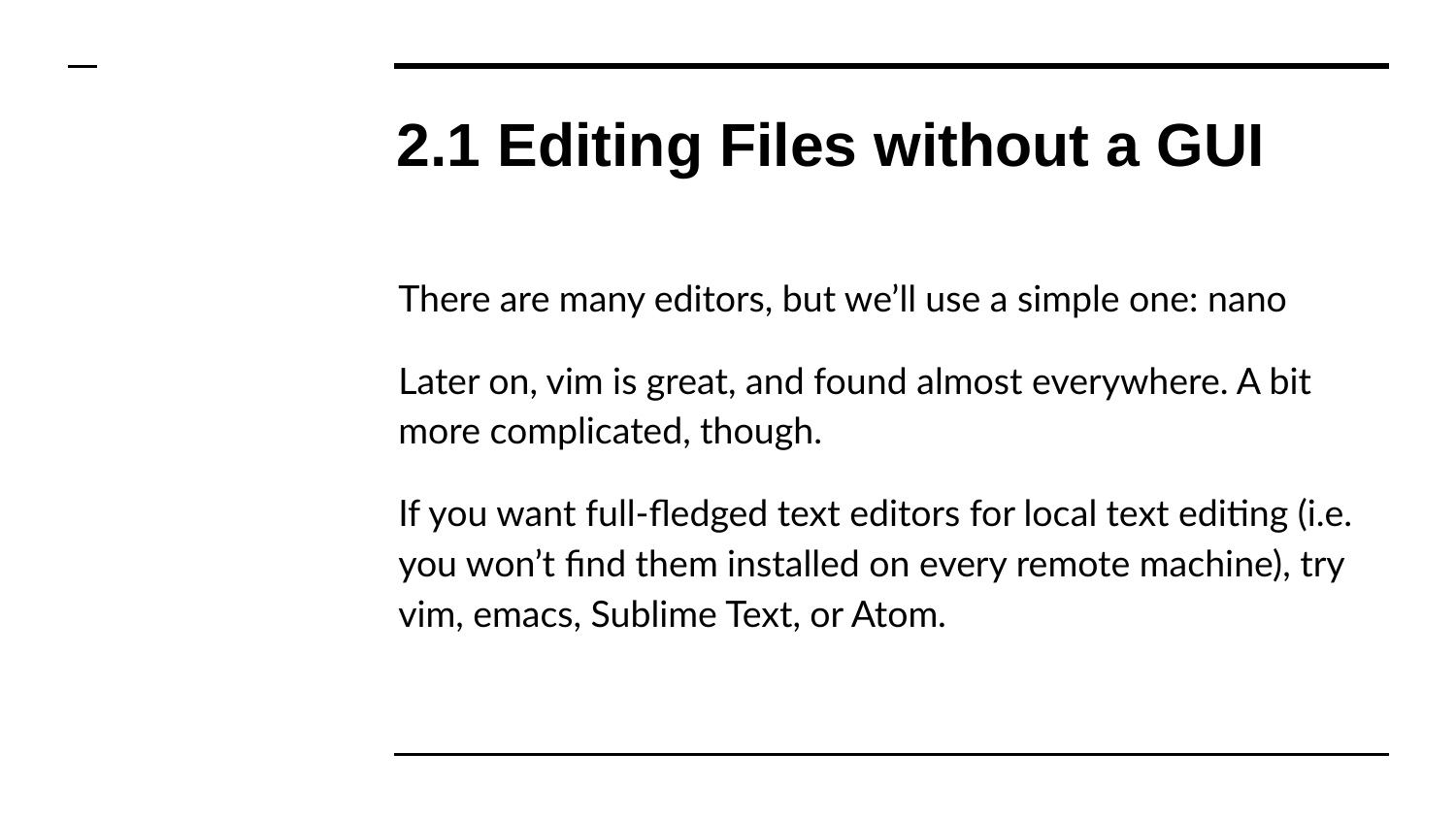

# 2.1 Editing Files without a GUI
There are many editors, but we’ll use a simple one: nano
Later on, vim is great, and found almost everywhere. A bit more complicated, though.
If you want full-fledged text editors for local text editing (i.e. you won’t find them installed on every remote machine), try vim, emacs, Sublime Text, or Atom.